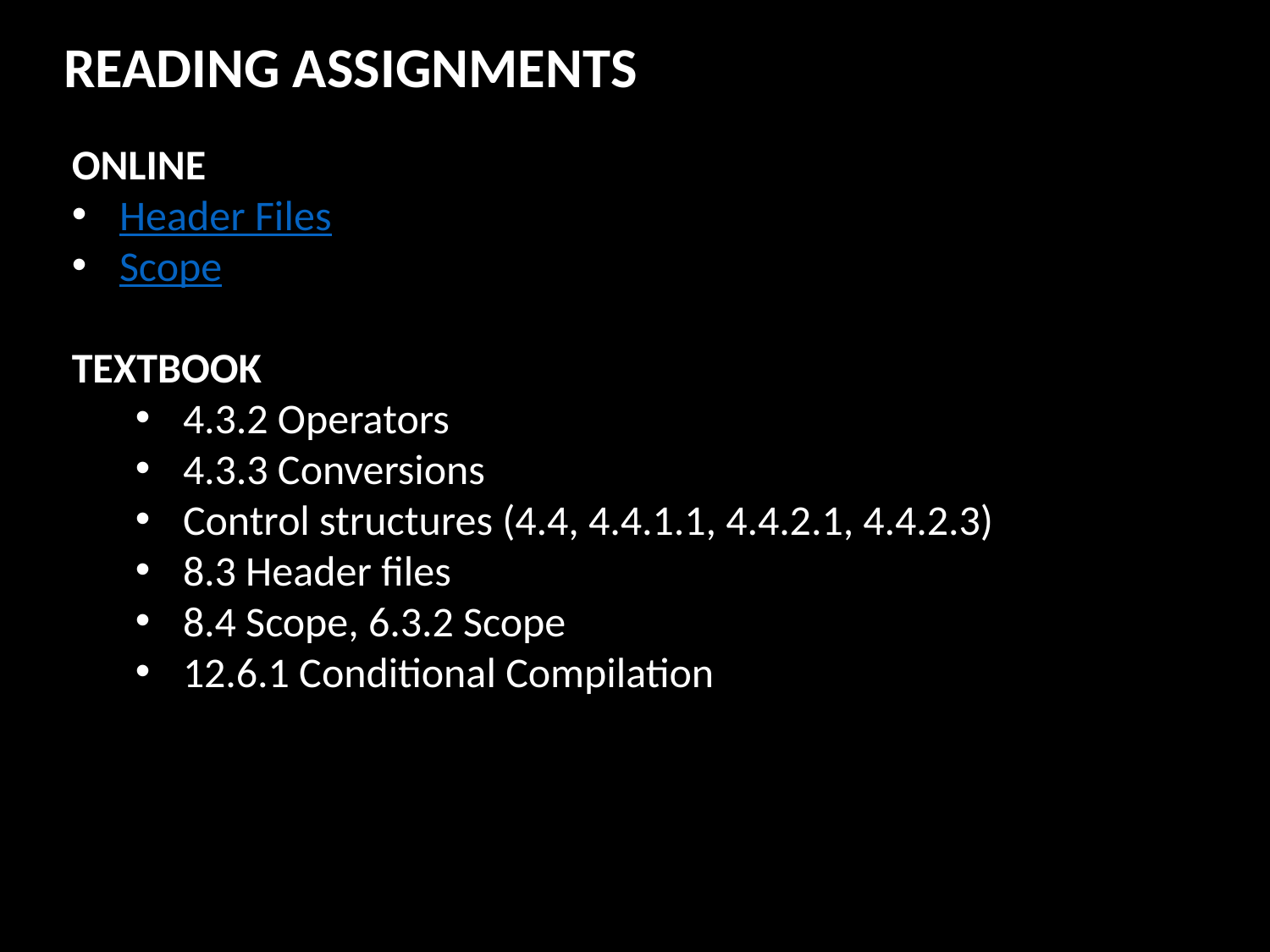

READING ASSIGNMENTS
ONLINE
Header Files
Scope

TEXTBOOK
4.3.2 Operators
4.3.3 Conversions
Control structures (4.4, 4.4.1.1, 4.4.2.1, 4.4.2.3)
8.3 Header files
8.4 Scope, 6.3.2 Scope
12.6.1 Conditional Compilation